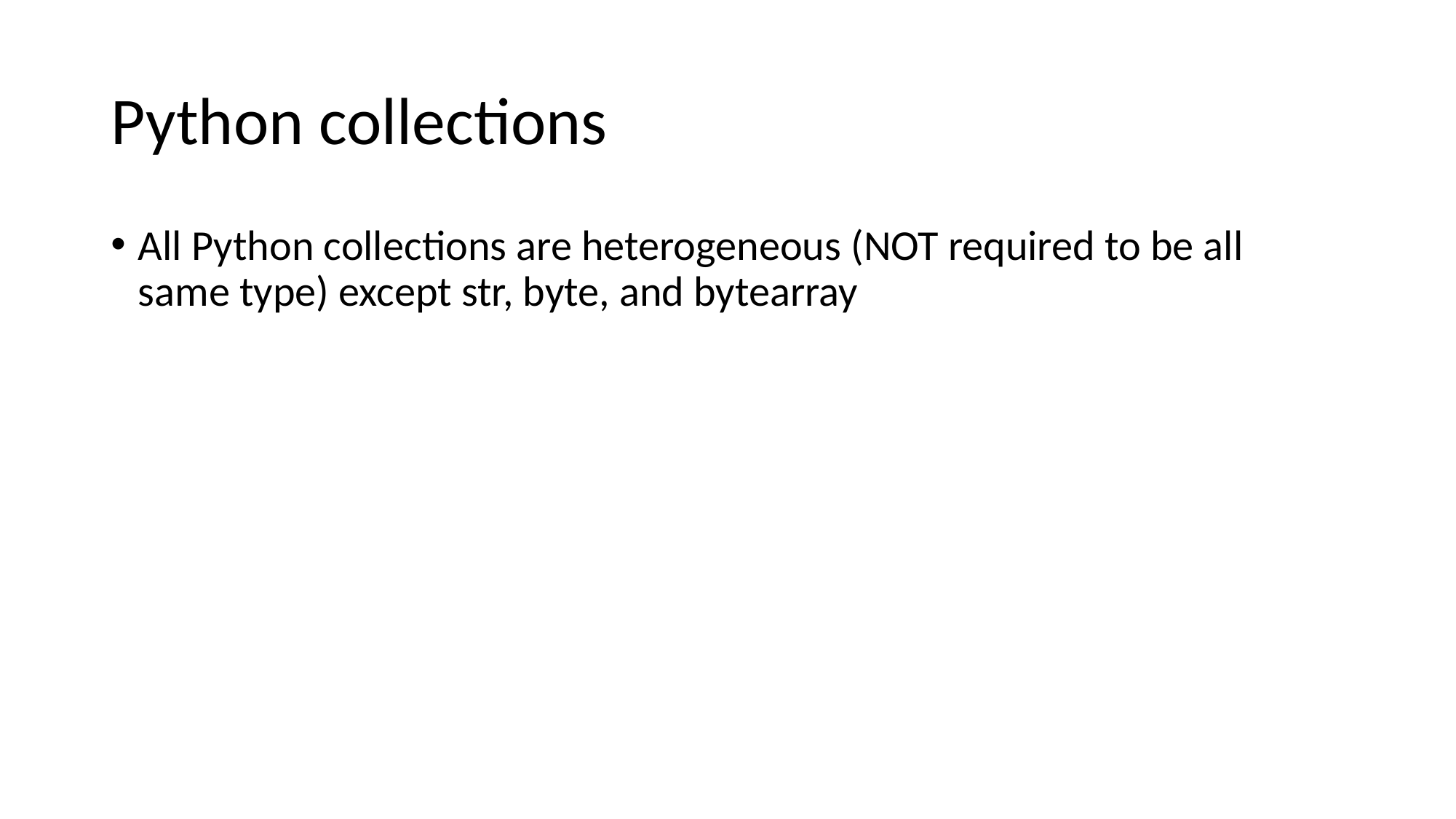

# Python collections
All Python collections are heterogeneous (NOT required to be all same type) except str, byte, and bytearray